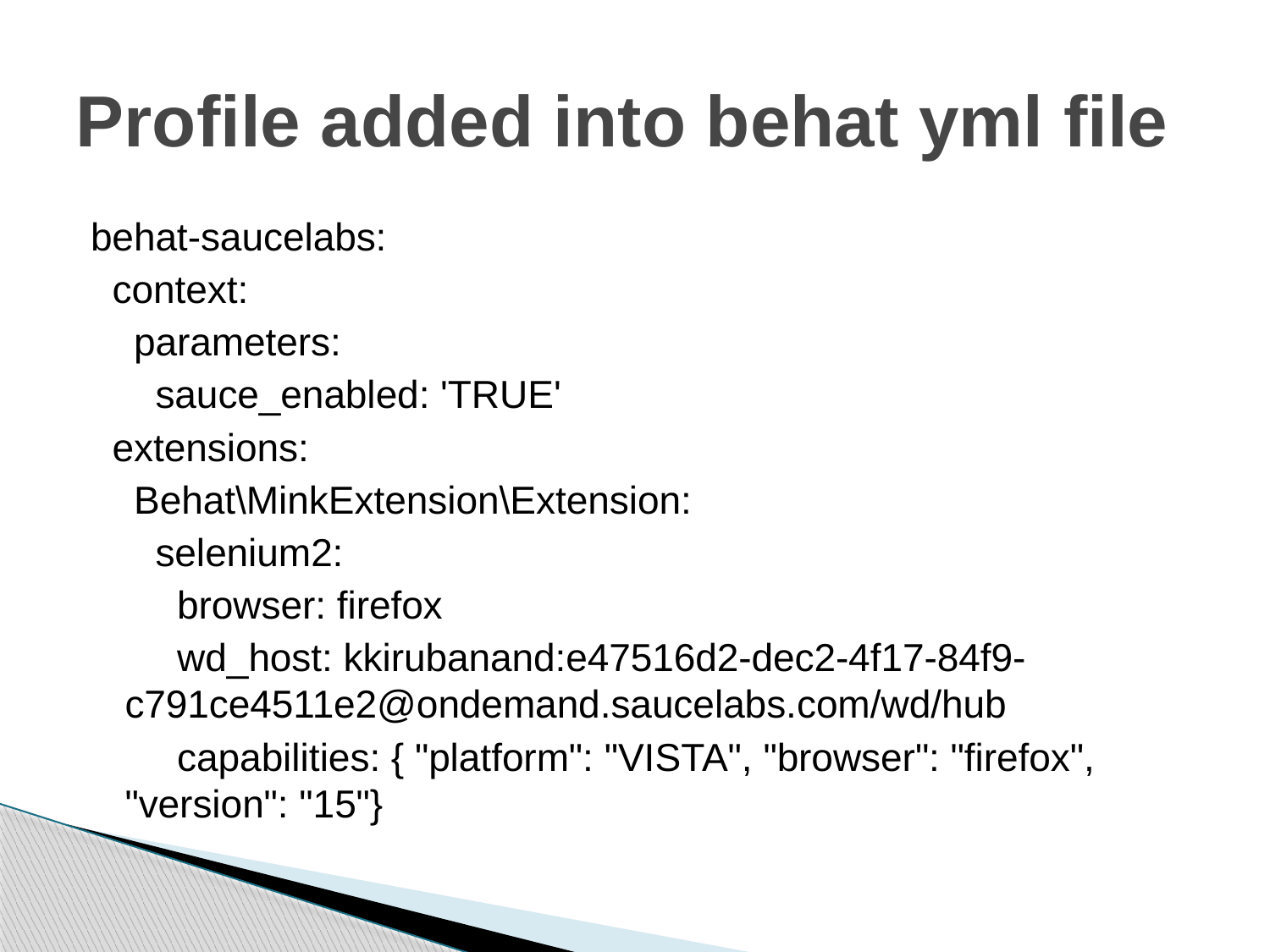

# Profile added into behat yml file
behat-saucelabs:
  context:
    parameters:
      sauce_enabled: 'TRUE'
  extensions:
    Behat\MinkExtension\Extension:
      selenium2:
        browser: firefox
        wd_host: kkirubanand:e47516d2-dec2-4f17-84f9-c791ce4511e2@ondemand.saucelabs.com/wd/hub
        capabilities: { "platform": "VISTA", "browser": "firefox", "version": "15"}